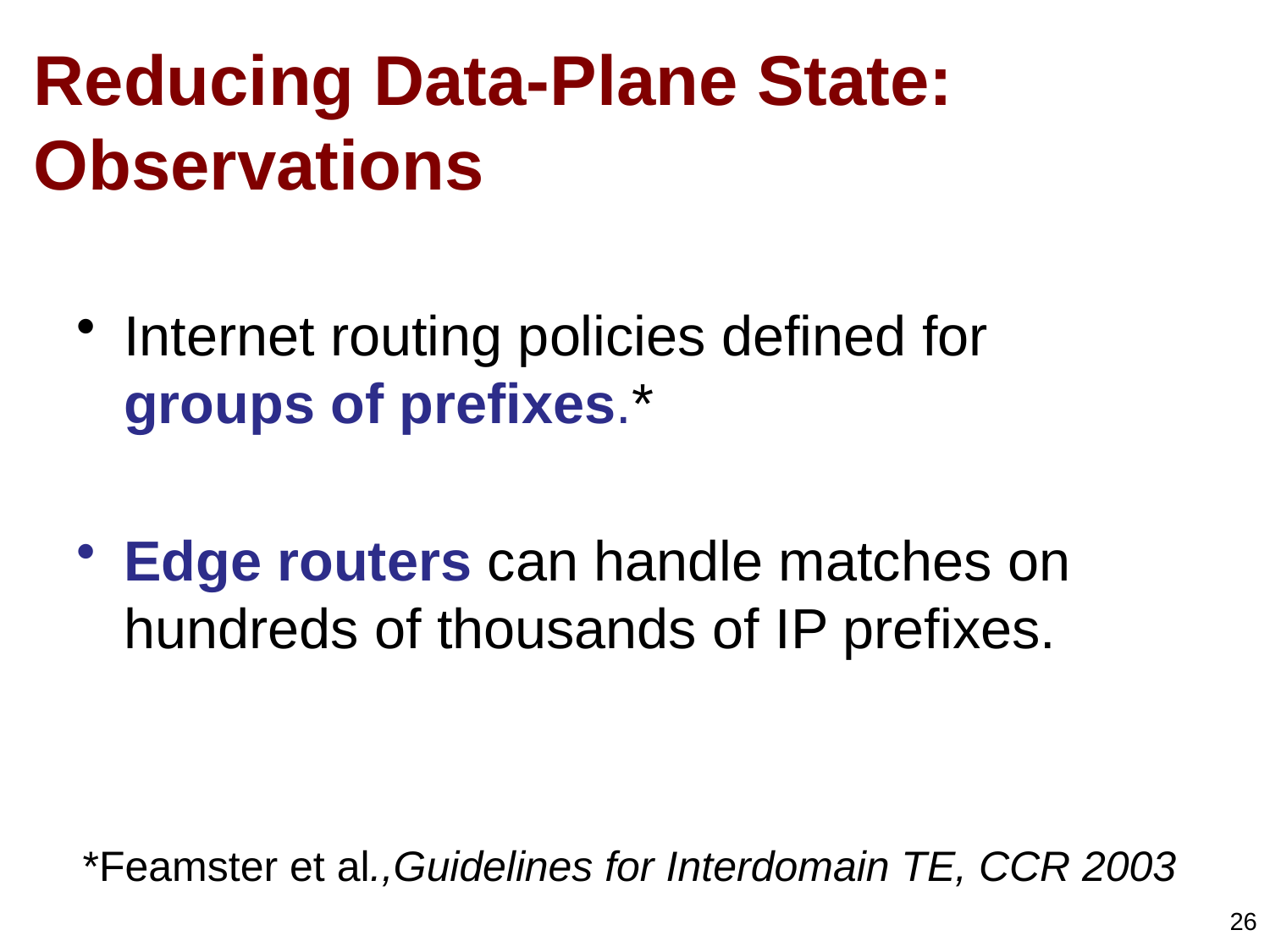

# Reducing Data-Plane State: Observations

Internet routing policies defined for groups of prefixes.*

Edge routers can handle matches on hundreds of thousands of IP prefixes.
*Feamster et al.,Guidelines for Interdomain TE, CCR 2003
26